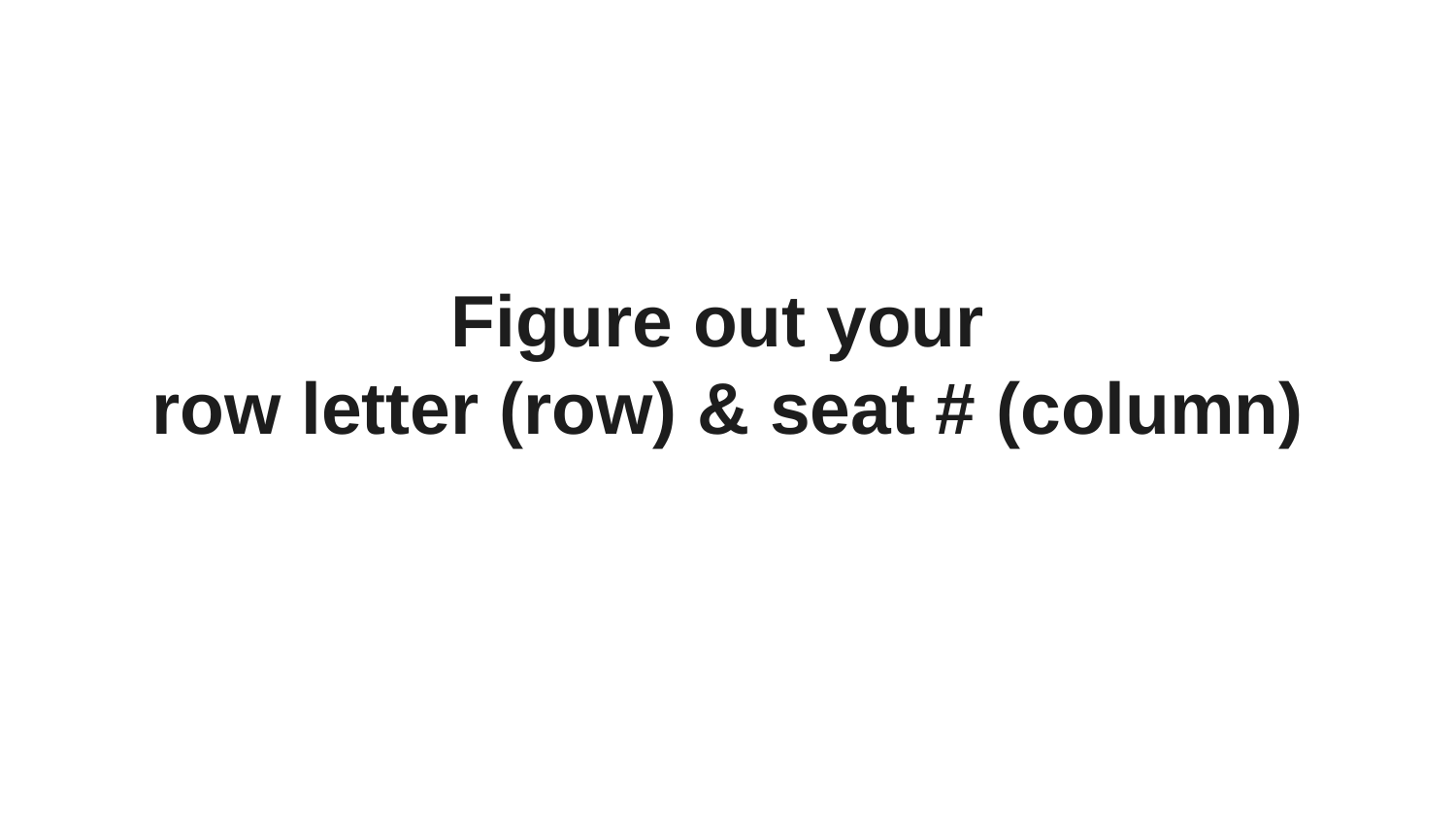

# Figure out your row letter (row) & seat # (column)